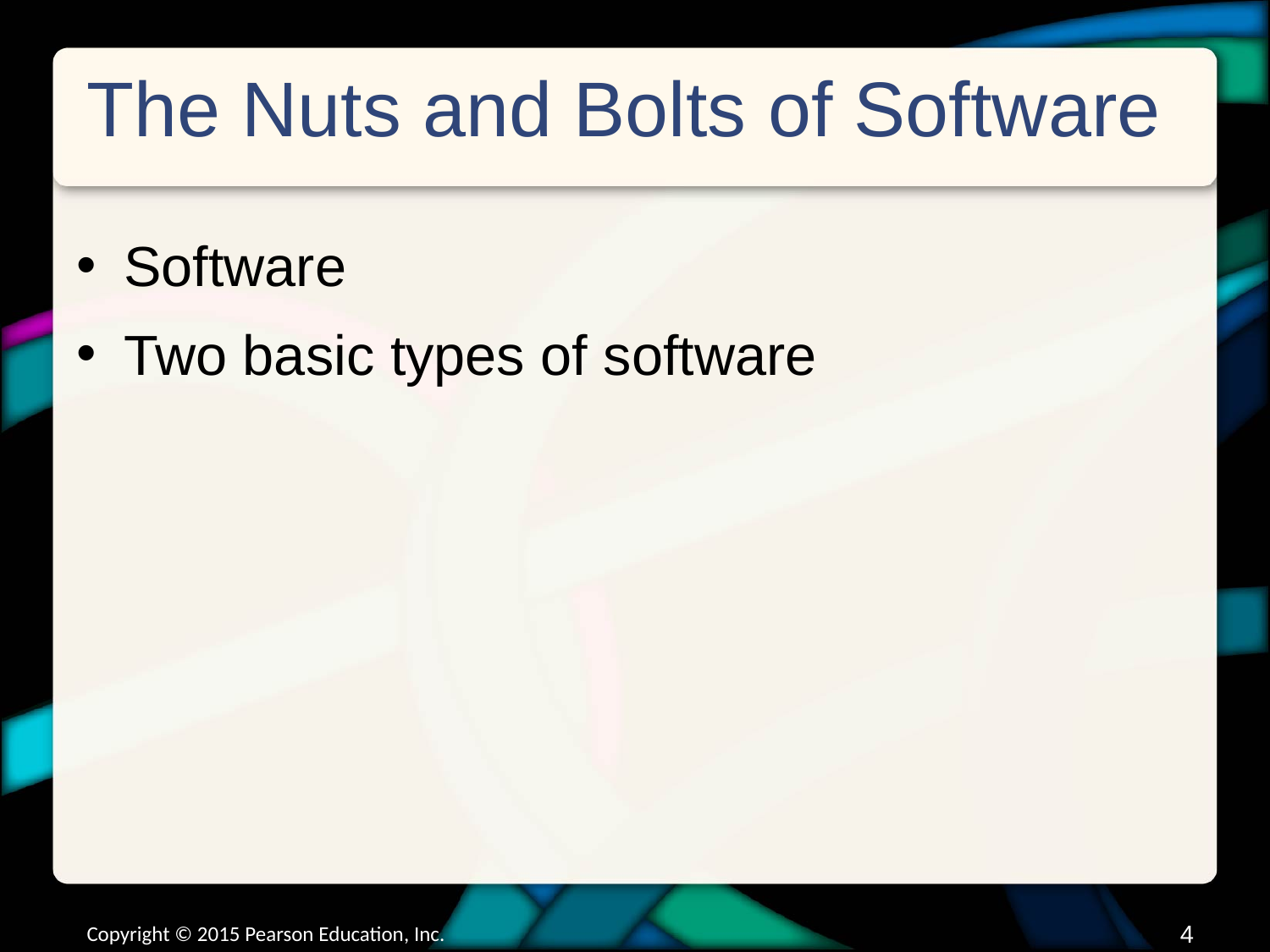

# The Nuts and Bolts of Software
Software
Two basic types of software

Copyright © 2015 Pearson Education, Inc.
4